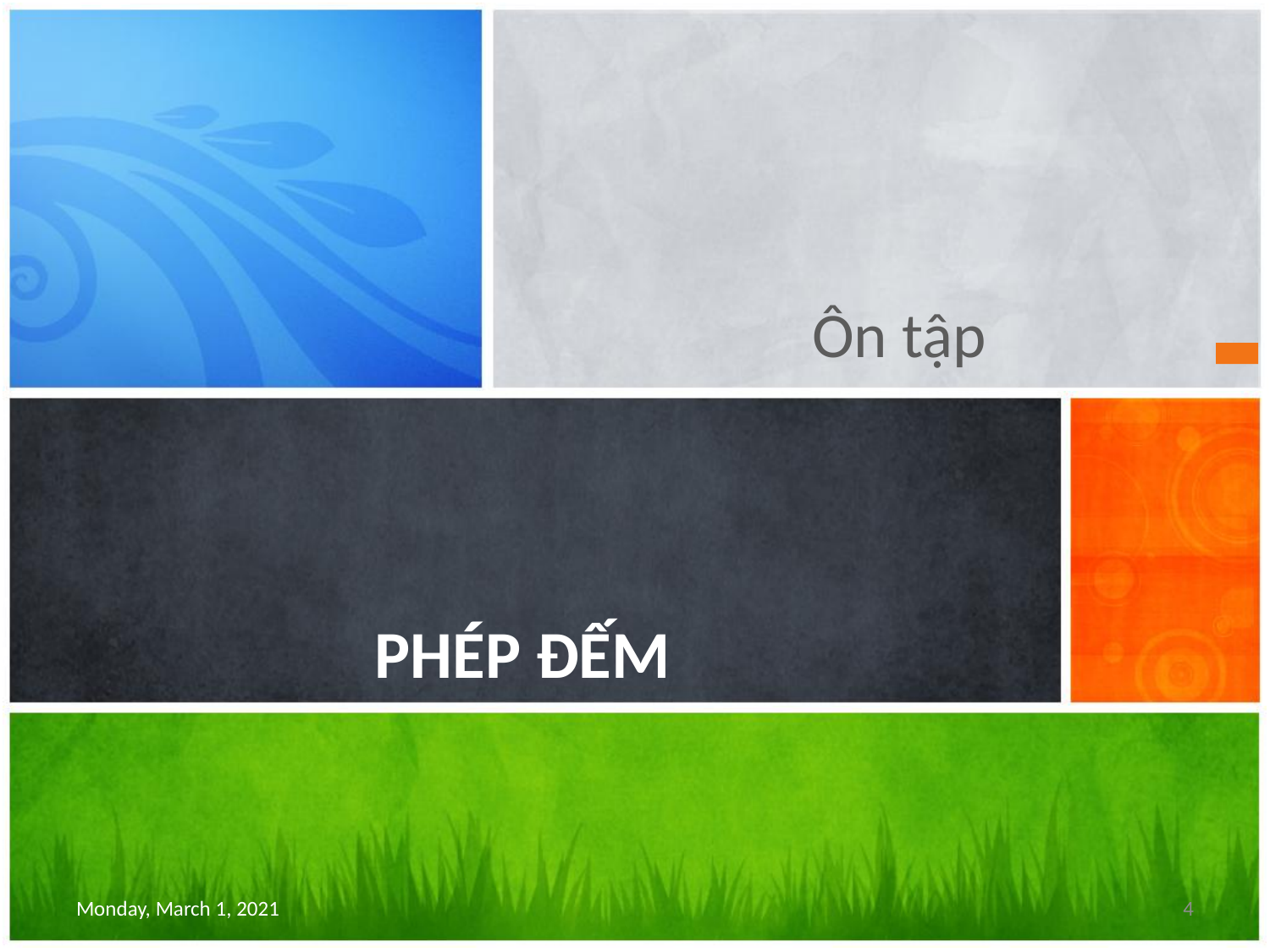

Ôn tập
# PHÉP ĐẾM
Monday, March 1, 2021
4